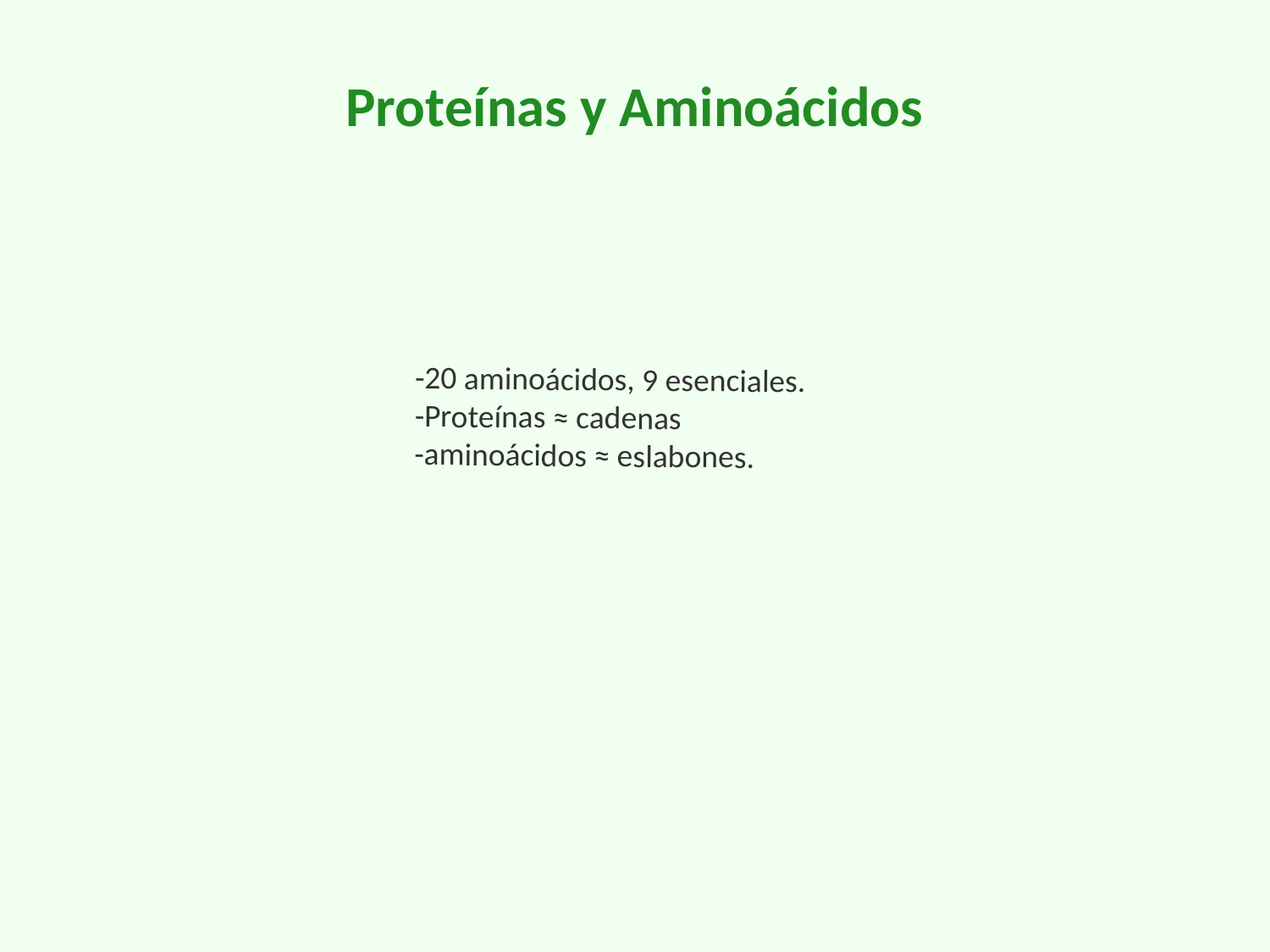

# Proteínas y Aminoácidos
-20 aminoácidos, 9 esenciales.
-Proteínas ≈ cadenas
-aminoácidos ≈ eslabones.